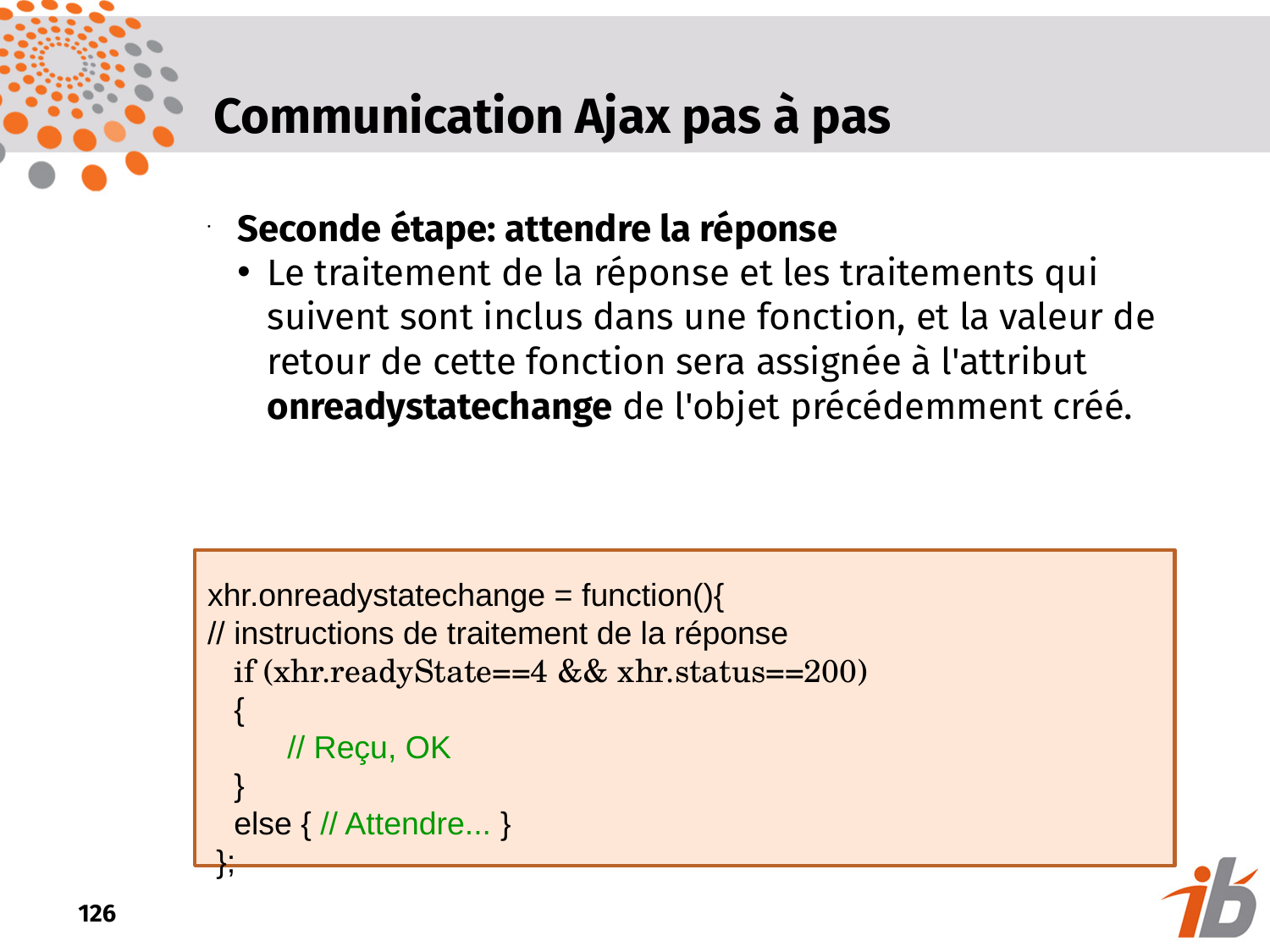

Communication Ajax pas à pas
Seconde étape: attendre la réponse
Le traitement de la réponse et les traitements qui suivent sont inclus dans une fonction, et la valeur de retour de cette fonction sera assignée à l'attribut onreadystatechange de l'objet précédemment créé.

xhr.onreadystatechange = function(){
// instructions de traitement de la réponse
   if (xhr.readyState==4 && xhr.status==200)
   {
         // Reçu, OK
   }
   else { // Attendre... }
 };

126